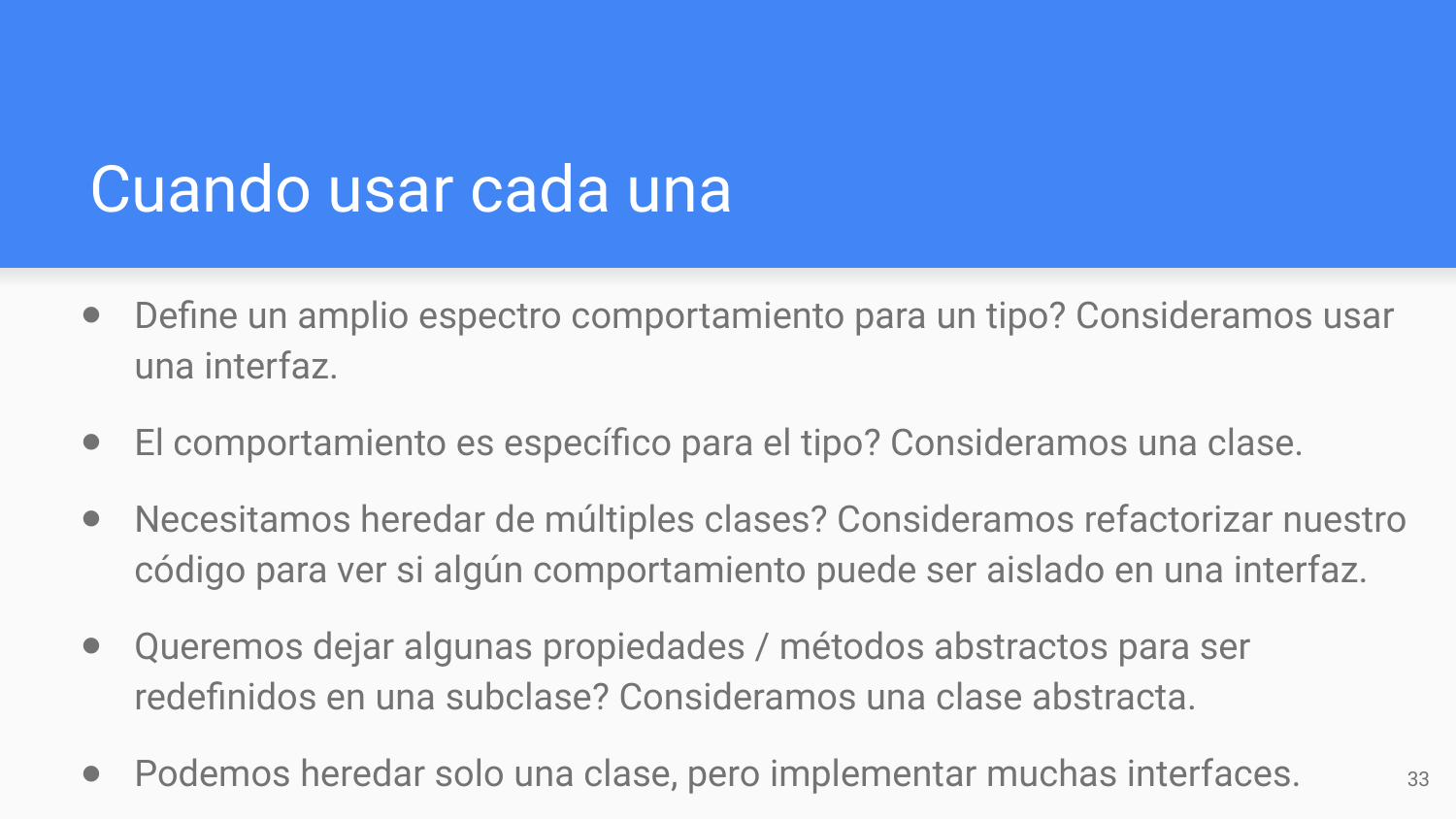

# Cuando usar cada una
Define un amplio espectro comportamiento para un tipo? Consideramos usar una interfaz.
El comportamiento es específico para el tipo? Consideramos una clase.
Necesitamos heredar de múltiples clases? Consideramos refactorizar nuestro código para ver si algún comportamiento puede ser aislado en una interfaz.
Queremos dejar algunas propiedades / métodos abstractos para ser redefinidos en una subclase? Consideramos una clase abstracta.
Podemos heredar solo una clase, pero implementar muchas interfaces.
33